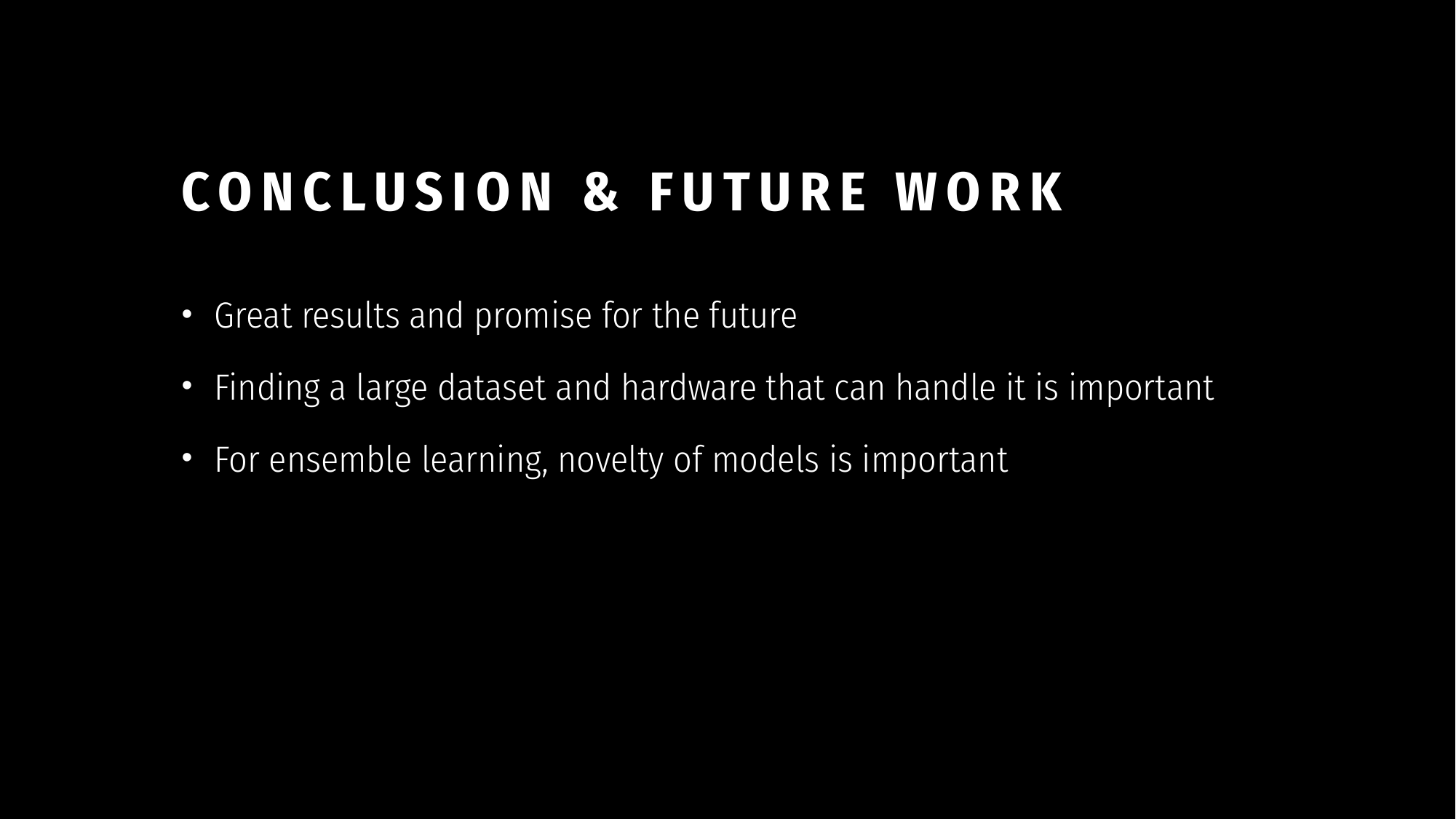

# Conclusion & Future Work
Great results and promise for the future
Finding a large dataset and hardware that can handle it is important
For ensemble learning, novelty of models is important